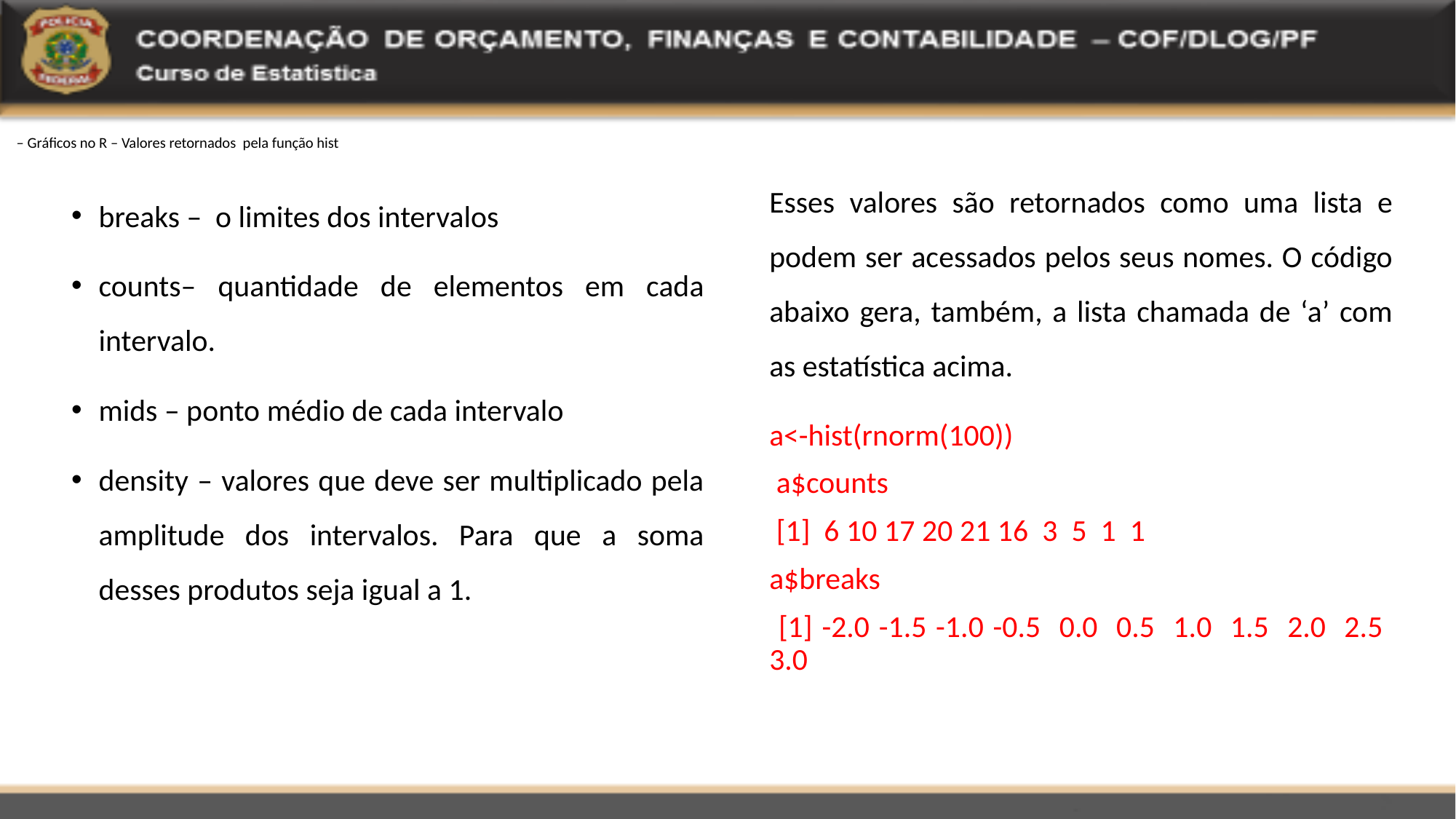

# – Gráficos no R – Valores retornados  pela função hist
Esses valores são retornados como uma lista e podem ser acessados pelos seus nomes. O código abaixo gera, também, a lista chamada de ‘a’ com as estatística acima.
a<-hist(rnorm(100))
 a$counts
 [1]  6 10 17 20 21 16  3  5  1  1
a$breaks
 [1] -2.0 -1.5 -1.0 -0.5  0.0  0.5  1.0  1.5  2.0  2.5  3.0

breaks –  o limites dos intervalos
counts– quantidade de elementos em cada intervalo.
mids – ponto médio de cada intervalo
density – valores que deve ser multiplicado pela amplitude dos intervalos. Para que a soma desses produtos seja igual a 1.